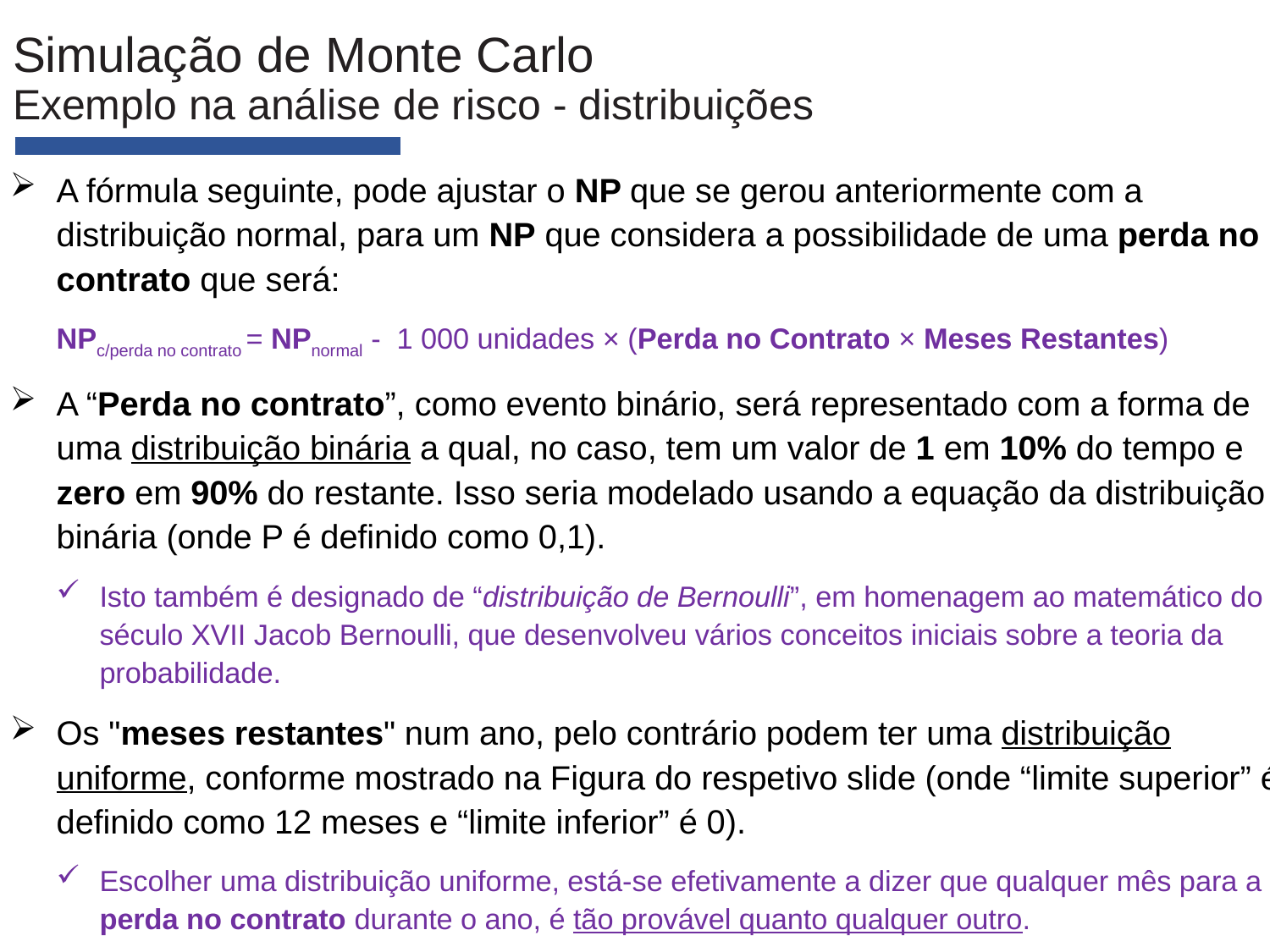

# Simulação de Monte Carlo Exemplo na análise de risco - distribuições
A fórmula seguinte, pode ajustar o NP que se gerou anteriormente com a distribuição normal, para um NP que considera a possibilidade de uma perda no contrato que será:
NPc/perda no contrato = NPnormal -  1 000 unidades × (Perda no Contrato × Meses Restantes)
A “Perda no contrato”, como evento binário, será representado com a forma de uma distribuição binária a qual, no caso, tem um valor de 1 em 10% do tempo e zero em 90% do restante. Isso seria modelado usando a equação da distribuição binária (onde P é definido como 0,1).
Isto também é designado de “distribuição de Bernoulli”, em homenagem ao matemático do século XVII Jacob Bernoulli, que desenvolveu vários conceitos iniciais sobre a teoria da probabilidade.
Os "meses restantes" num ano, pelo contrário podem ter uma distribuição uniforme, conforme mostrado na Figura do respetivo slide (onde “limite superior” é definido como 12 meses e “limite inferior” é 0).
Escolher uma distribuição uniforme, está-se efetivamente a dizer que qualquer mês para a perda no contrato durante o ano, é tão provável quanto qualquer outro.